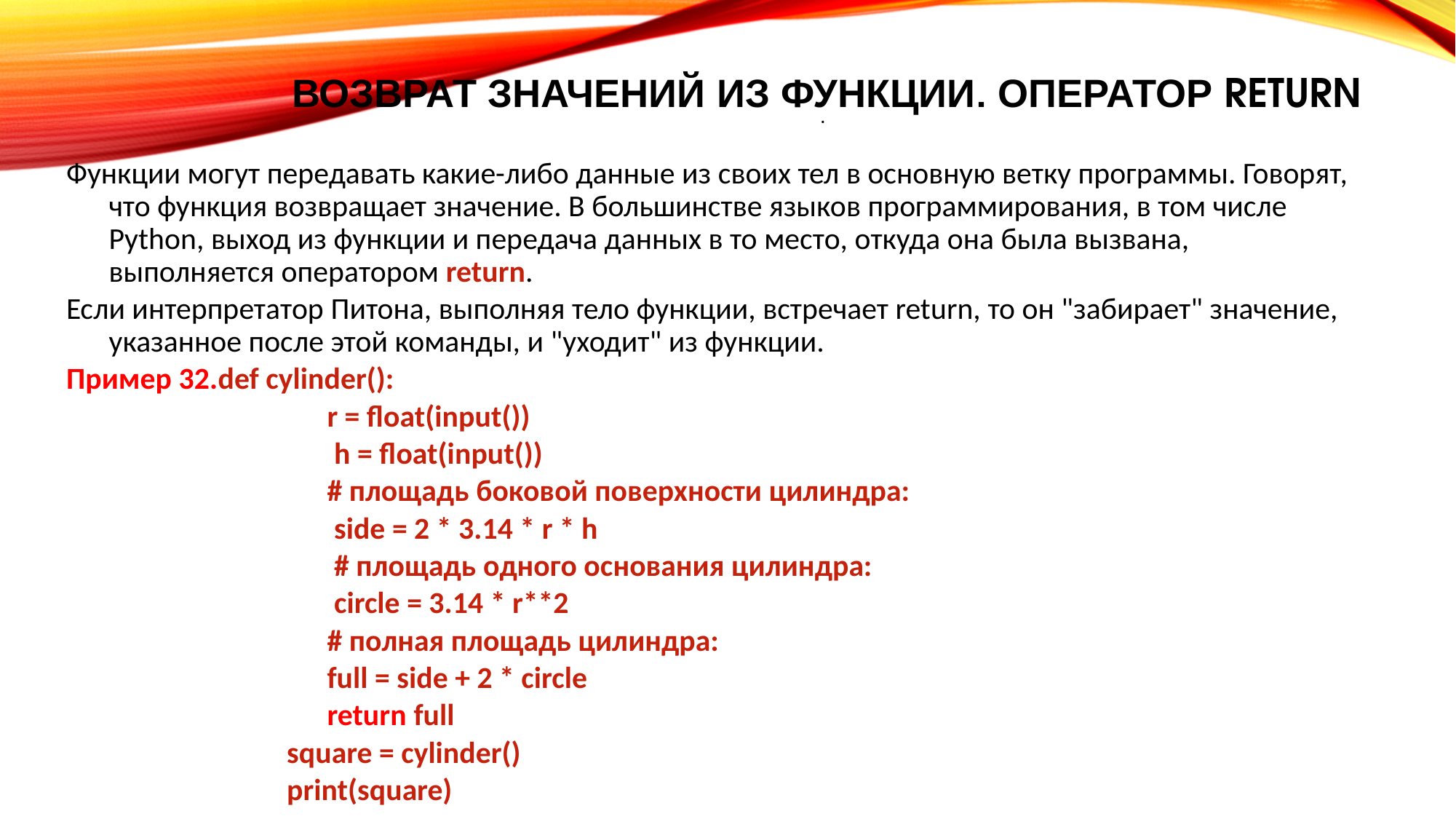

# Возврат значений из функции. Оператор return
.
Функции могут передавать какие-либо данные из своих тел в основную ветку программы. Говорят, что функция возвращает значение. В большинстве языков программирования, в том числе Python, выход из функции и передача данных в то место, откуда она была вызвана, выполняется оператором return.
Если интерпретатор Питона, выполняя тело функции, встречает return, то он "забирает" значение, указанное после этой команды, и "уходит" из функции.
Пример 32.	def cylinder():
    	r = float(input())
   	 h = float(input())
    	# площадь боковой поверхности цилиндра:
   	 side = 2 * 3.14 * r * h
   	 # площадь одного основания цилиндра:
   	 circle = 3.14 * r**2
    	# полная площадь цилиндра:
    	full = side + 2 * circle
    	return full
 square = cylinder()
 print(square)